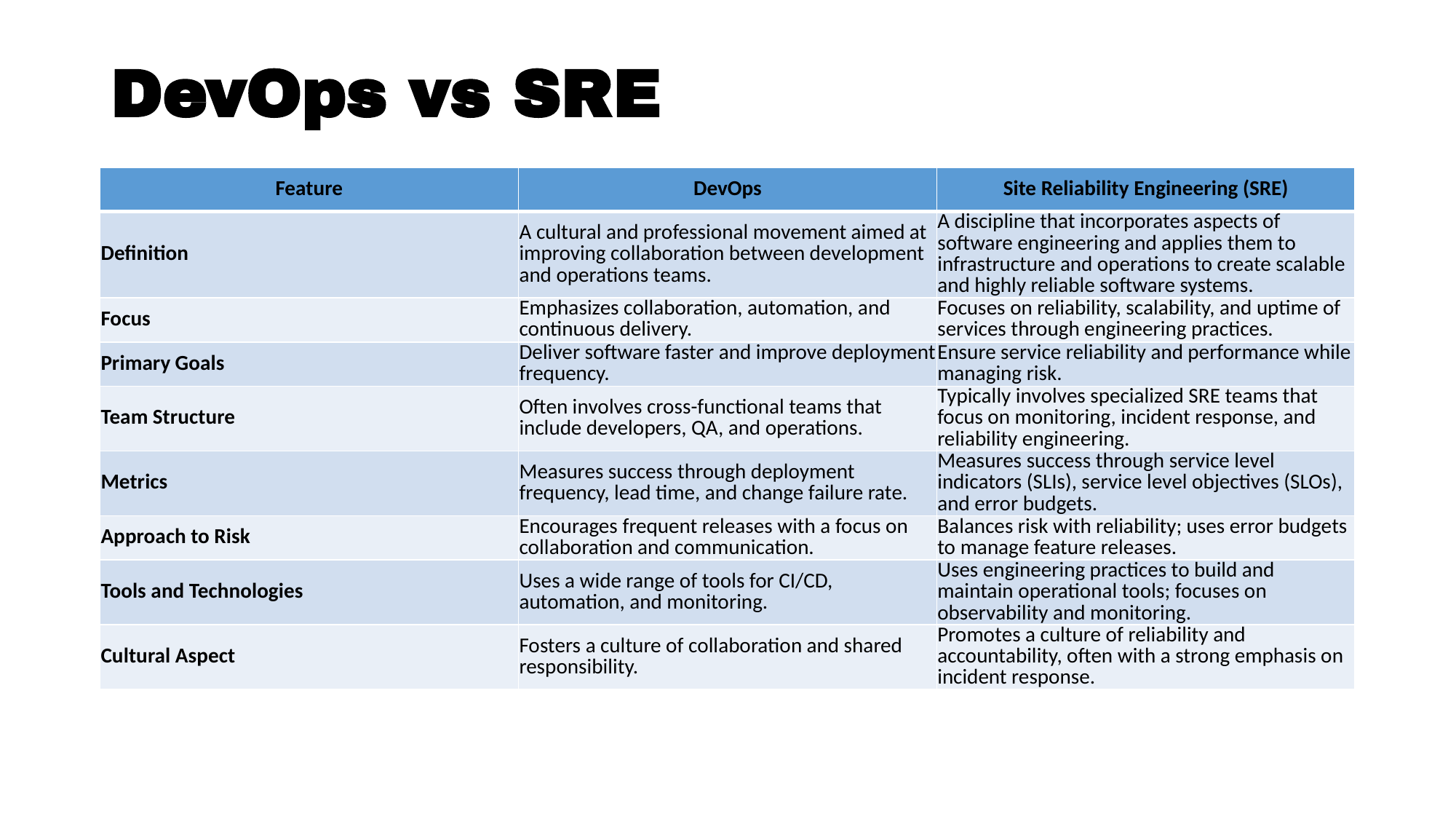

# DevOps vs SRE
| Feature | DevOps | Site Reliability Engineering (SRE) |
| --- | --- | --- |
| Definition | A cultural and professional movement aimed at improving collaboration between development and operations teams. | A discipline that incorporates aspects of software engineering and applies them to infrastructure and operations to create scalable and highly reliable software systems. |
| Focus | Emphasizes collaboration, automation, and continuous delivery. | Focuses on reliability, scalability, and uptime of services through engineering practices. |
| Primary Goals | Deliver software faster and improve deployment frequency. | Ensure service reliability and performance while managing risk. |
| Team Structure | Often involves cross-functional teams that include developers, QA, and operations. | Typically involves specialized SRE teams that focus on monitoring, incident response, and reliability engineering. |
| Metrics | Measures success through deployment frequency, lead time, and change failure rate. | Measures success through service level indicators (SLIs), service level objectives (SLOs), and error budgets. |
| Approach to Risk | Encourages frequent releases with a focus on collaboration and communication. | Balances risk with reliability; uses error budgets to manage feature releases. |
| Tools and Technologies | Uses a wide range of tools for CI/CD, automation, and monitoring. | Uses engineering practices to build and maintain operational tools; focuses on observability and monitoring. |
| Cultural Aspect | Fosters a culture of collaboration and shared responsibility. | Promotes a culture of reliability and accountability, often with a strong emphasis on incident response. |